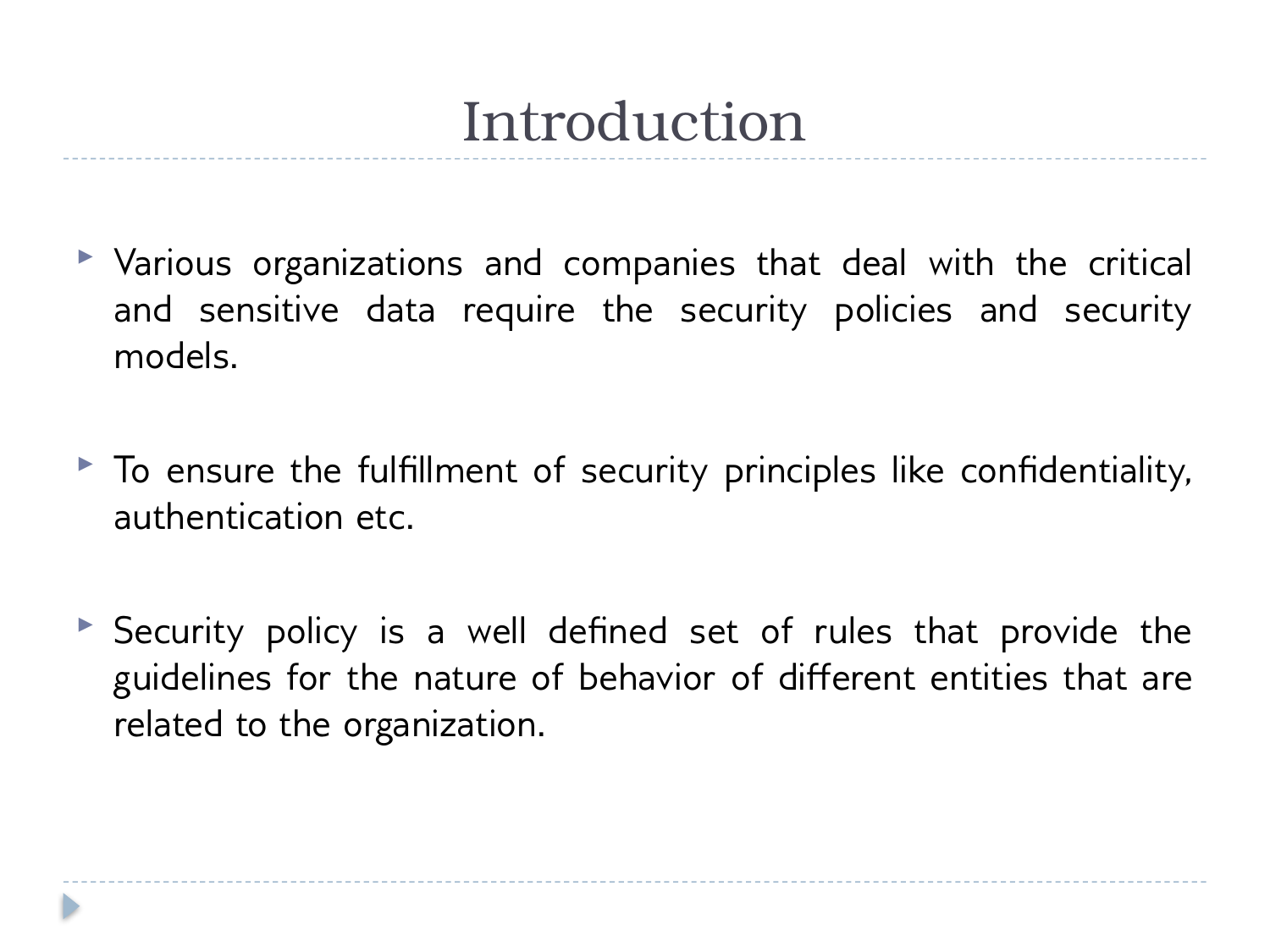

# Introduction

Various organizations and companies that deal with the critical and sensitive data require the security policies and security models.

To ensure the fulfillment of security principles like confidentiality, authentication etc.

Security policy is a well defined set of rules that provide the guidelines for the nature of behavior of different entities that are related to the organization.